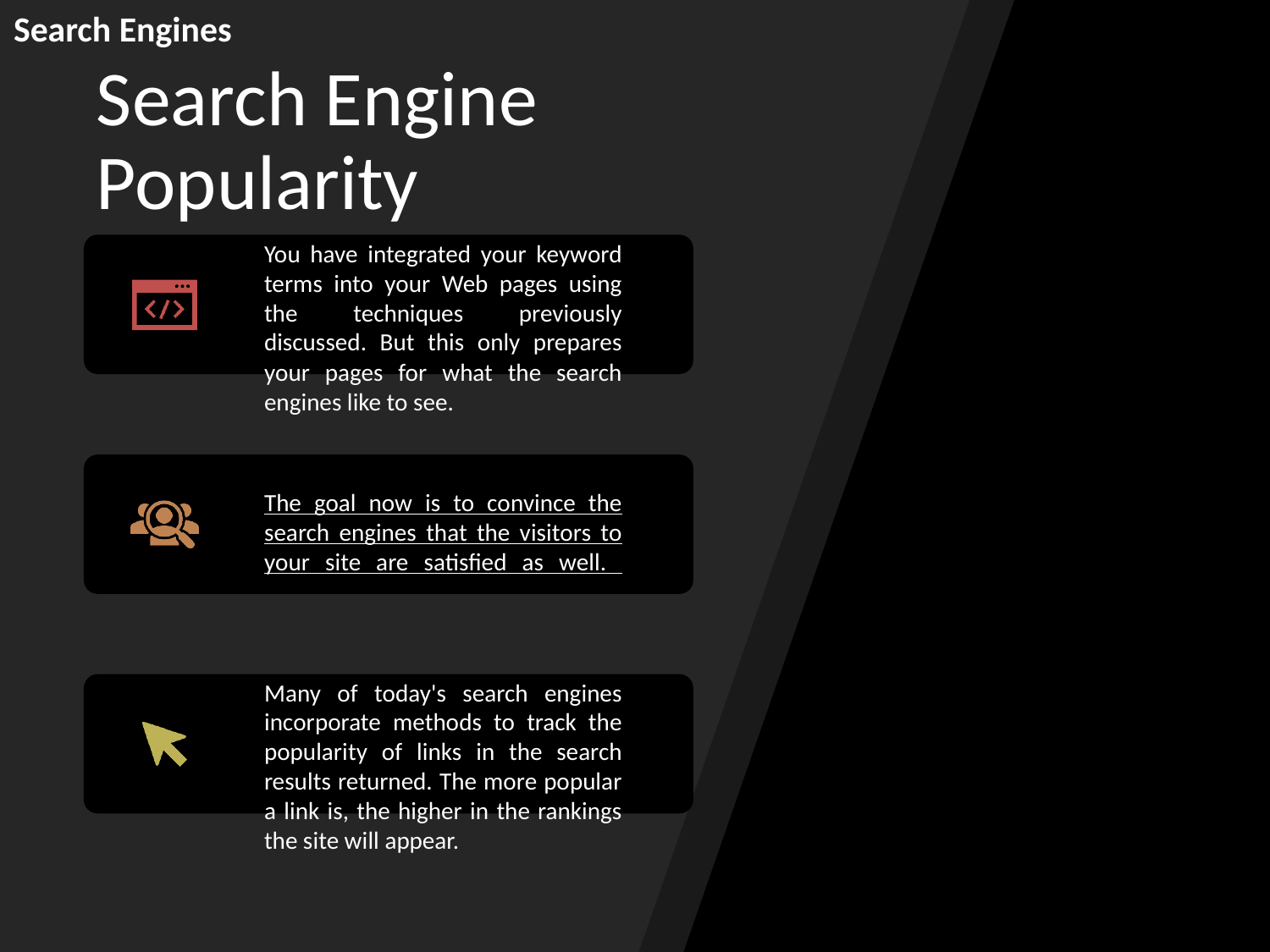

Search Engines
# Search Engine Popularity
You have integrated your keyword terms into your Web pages using the techniques previously discussed. But this only prepares your pages for what the search engines like to see.
The goal now is to convince the search engines that the visitors to your site are satisfied as well.
Many of today's search engines incorporate methods to track the popularity of links in the search results returned. The more popular a link is, the higher in the rankings the site will appear.